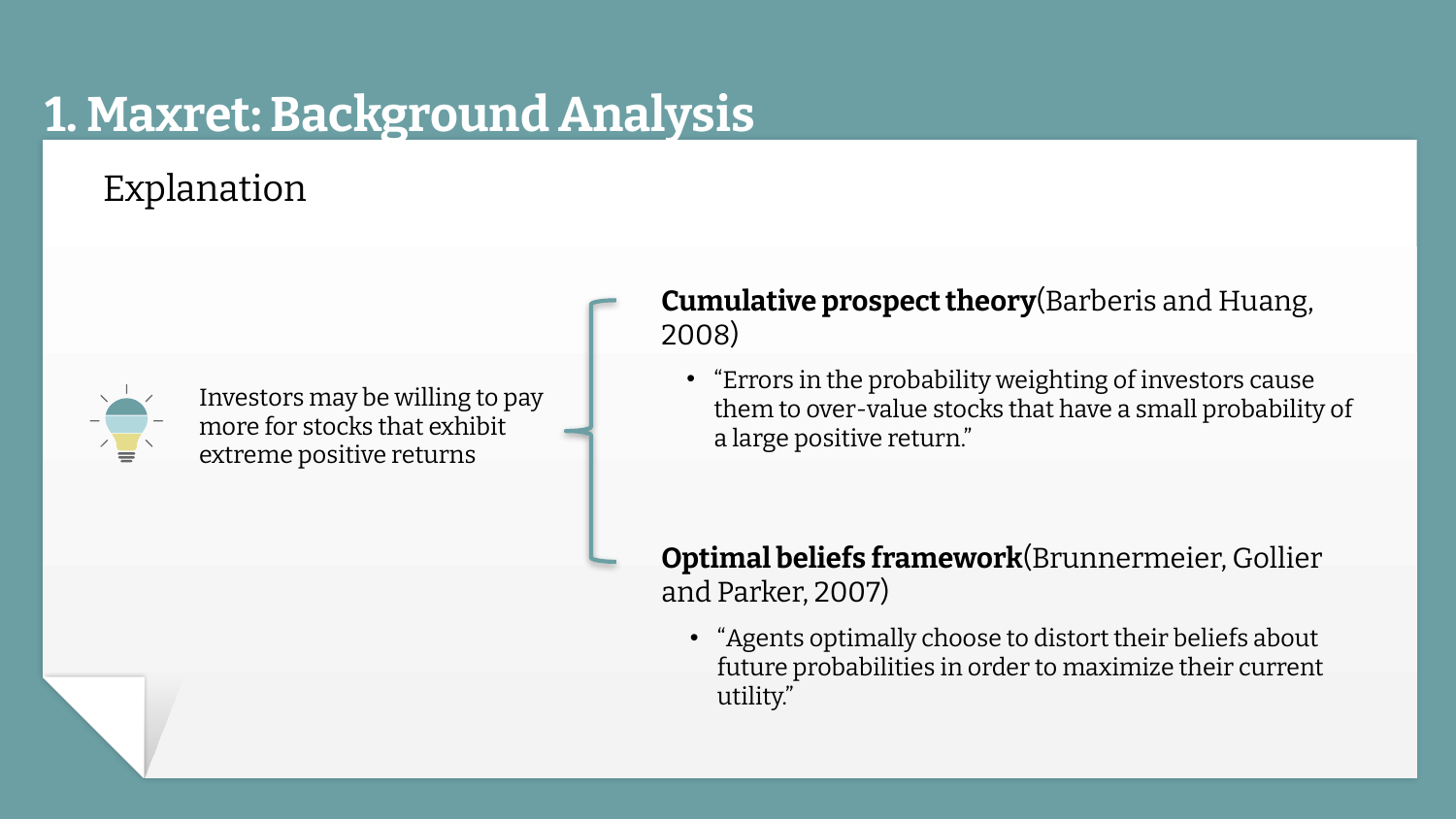

# 1. Maxret: Background Analysis
Explanation
Cumulative prospect theory(Barberis and Huang, 2008)

“Errors in the probability weighting of investors cause them to over-value stocks that have a small probability of a large positive return.”
Investors may be willing to pay more for stocks that exhibit extreme positive returns

Optimal beliefs framework(Brunnermeier, Gollier and Parker, 2007)
“Agents optimally choose to distort their beliefs about future probabilities in order to maximize their current utility.”